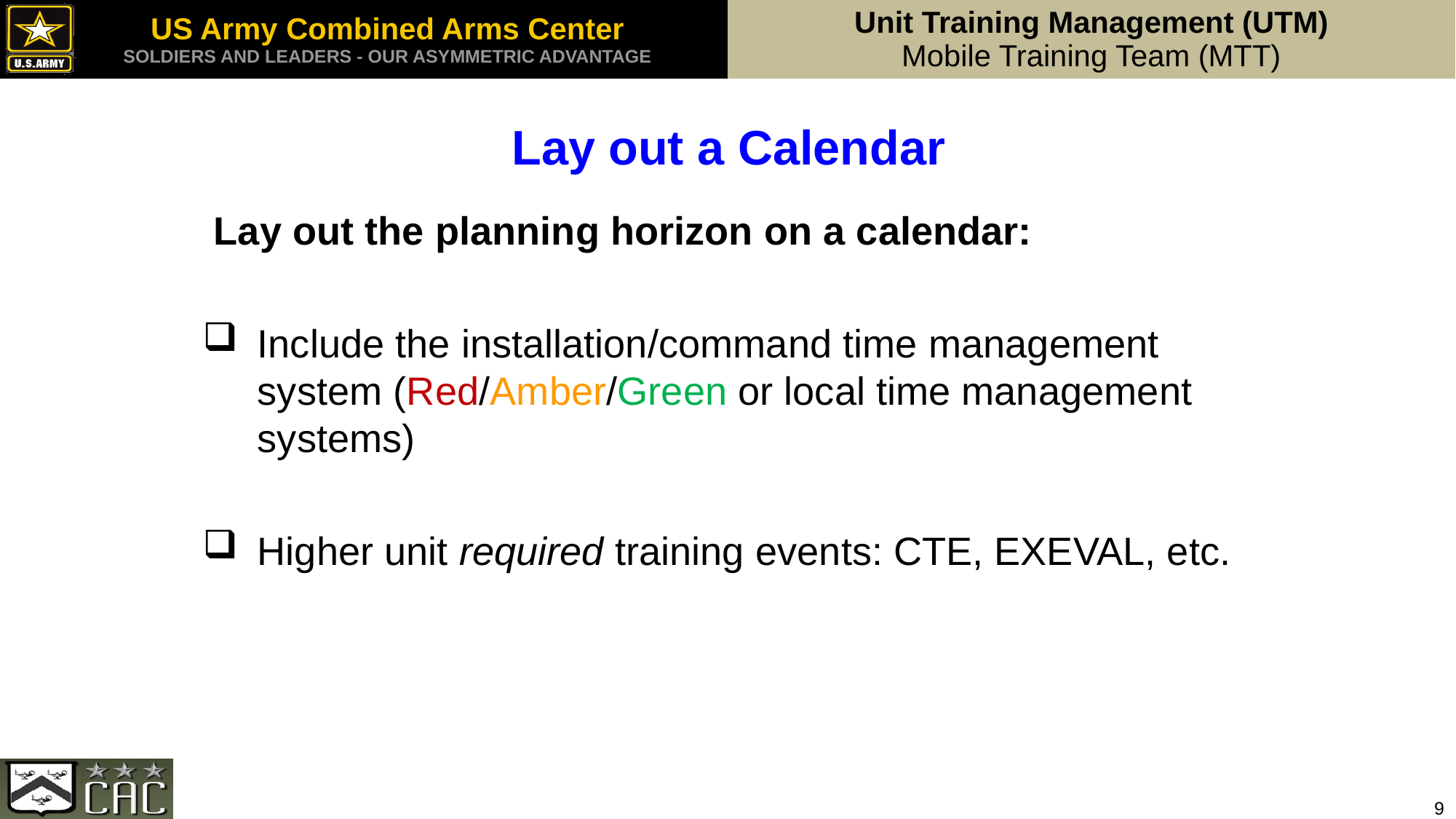

Lay out a Calendar
 Lay out the planning horizon on a calendar:

Include the installation/command time management system (Red/Amber/Green or local time management systems)

Higher unit required training events: CTE, EXEVAL, etc.

9